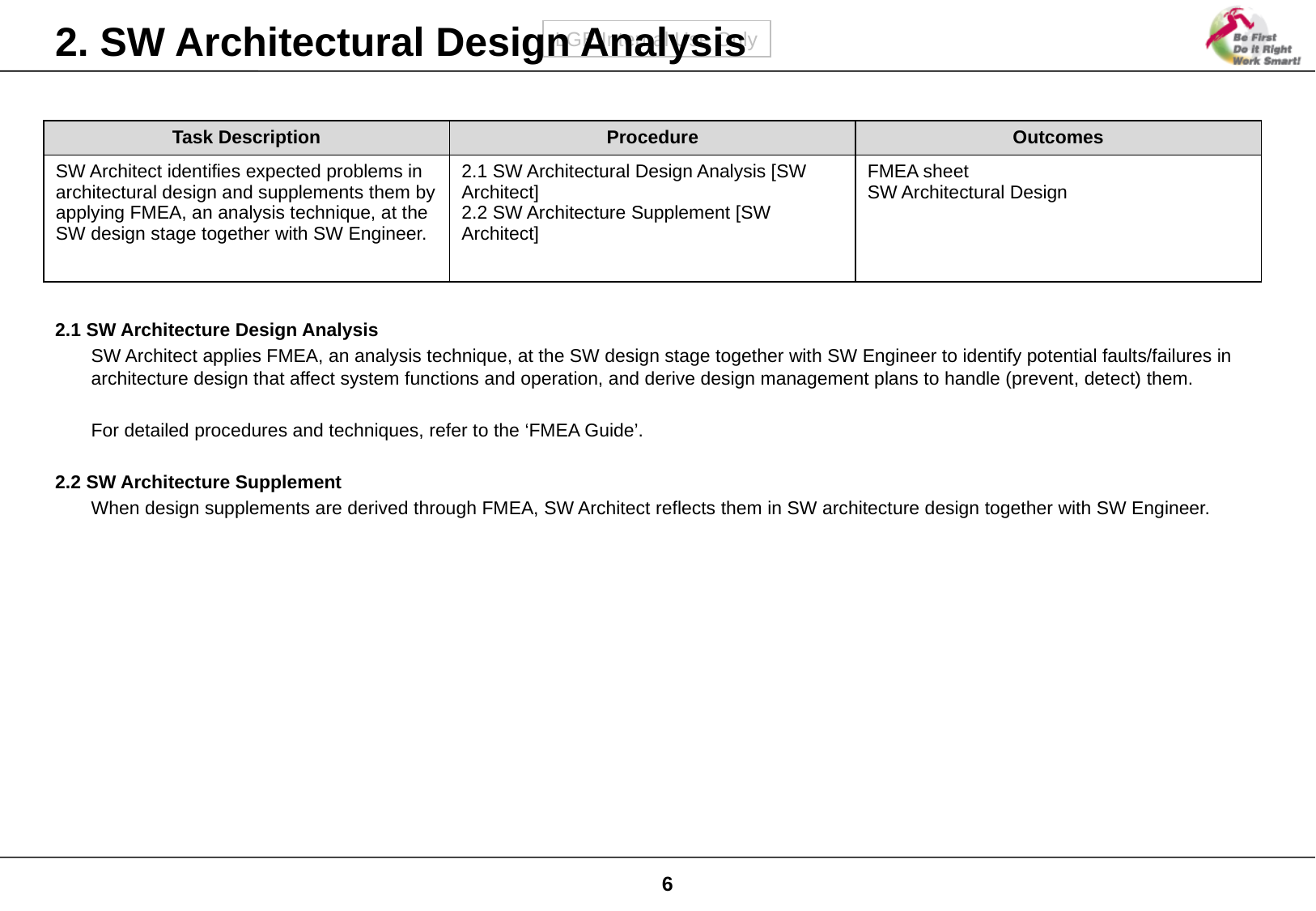

# 2. SW Architectural Design Analysis
| Task Description | Procedure | Outcomes |
| --- | --- | --- |
| SW Architect identifies expected problems in architectural design and supplements them by applying FMEA, an analysis technique, at the SW design stage together with SW Engineer. | 2.1 SW Architectural Design Analysis [SW Architect] 2.2 SW Architecture Supplement [SW Architect] | FMEA sheet SW Architectural Design |
2.1 SW Architecture Design Analysis
SW Architect applies FMEA, an analysis technique, at the SW design stage together with SW Engineer to identify potential faults/failures in architecture design that affect system functions and operation, and derive design management plans to handle (prevent, detect) them.

For detailed procedures and techniques, refer to the ‘FMEA Guide’.

2.2 SW Architecture Supplement
When design supplements are derived through FMEA, SW Architect reflects them in SW architecture design together with SW Engineer.

6